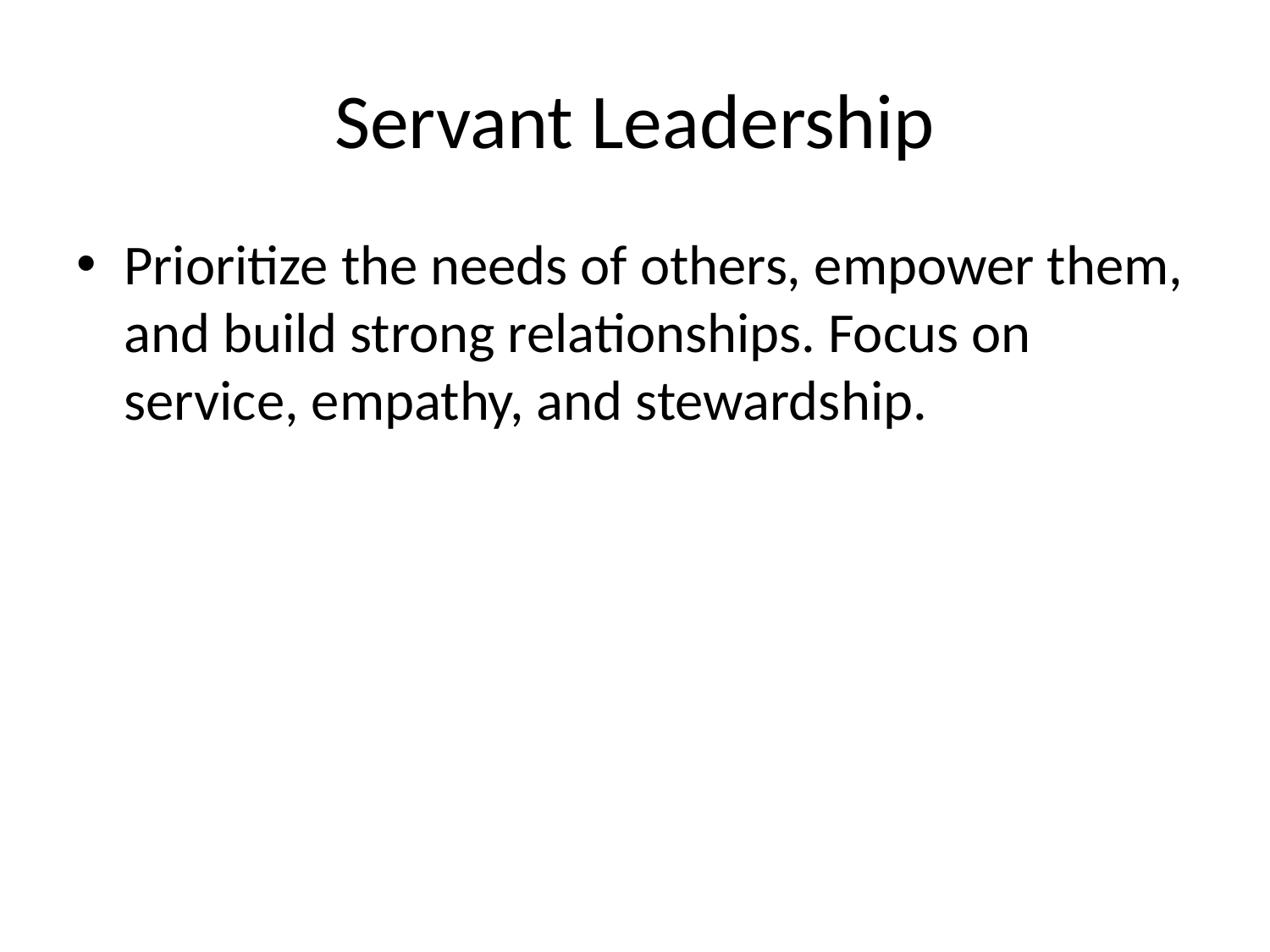

# Servant Leadership
Prioritize the needs of others, empower them, and build strong relationships. Focus on service, empathy, and stewardship.